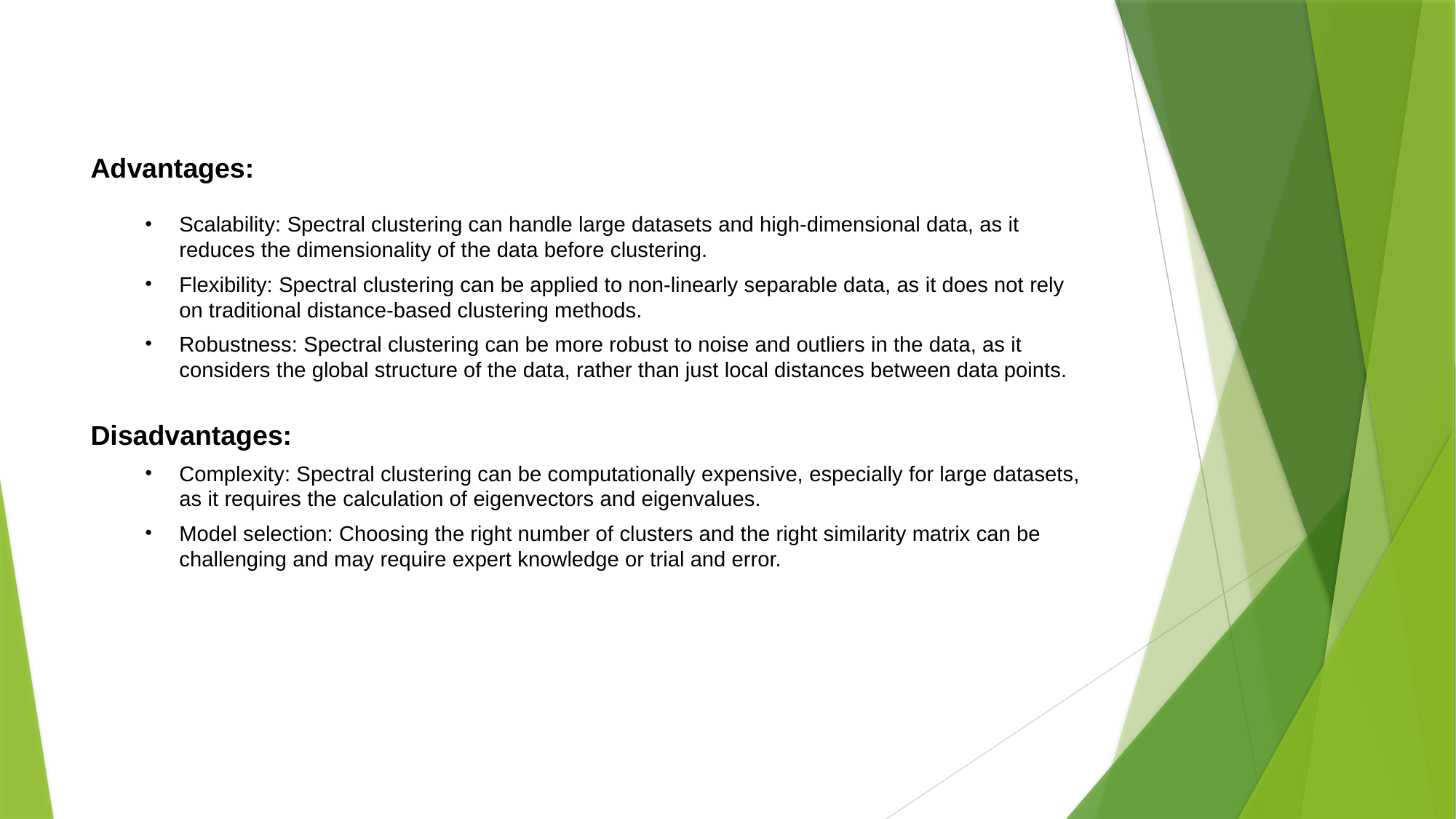

Advantages:
Scalability: Spectral clustering can handle large datasets and high-dimensional data, as it reduces the dimensionality of the data before clustering.
Flexibility: Spectral clustering can be applied to non-linearly separable data, as it does not rely on traditional distance-based clustering methods.
Robustness: Spectral clustering can be more robust to noise and outliers in the data, as it considers the global structure of the data, rather than just local distances between data points.
Disadvantages:
Complexity: Spectral clustering can be computationally expensive, especially for large datasets, as it requires the calculation of eigenvectors and eigenvalues.
Model selection: Choosing the right number of clusters and the right similarity matrix can be challenging and may require expert knowledge or trial and error.